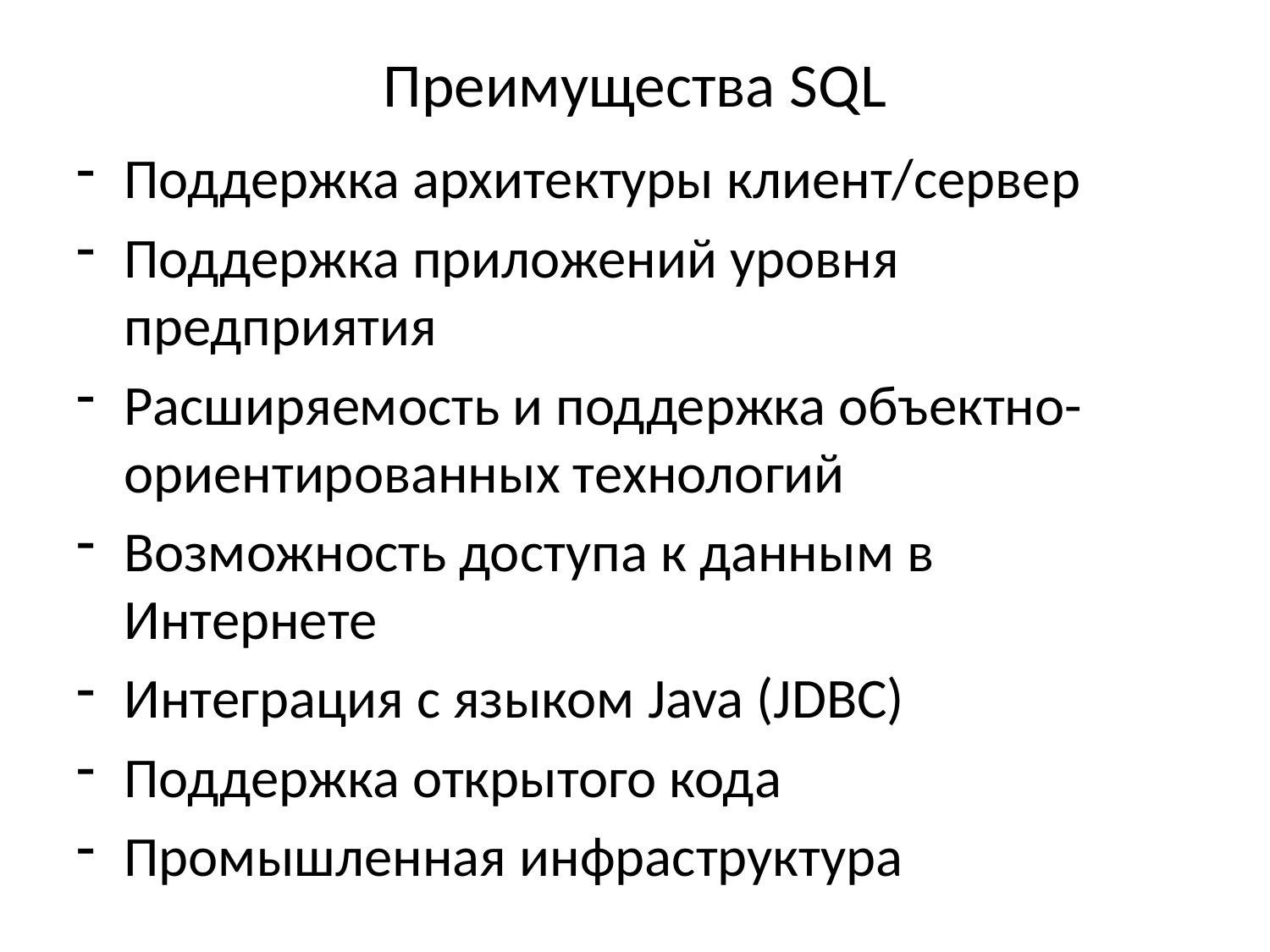

# Преимущества SQL
Поддержка архитектуры клиент/сервер
Поддержка приложений уровня предприятия
Расширяемость и поддержка объектно-ориентированных технологий
Возможность доступа к данным в Интернете
Интеграция с языком Java (JDBC)
Поддержка открытого кода
Промышленная инфраструктура